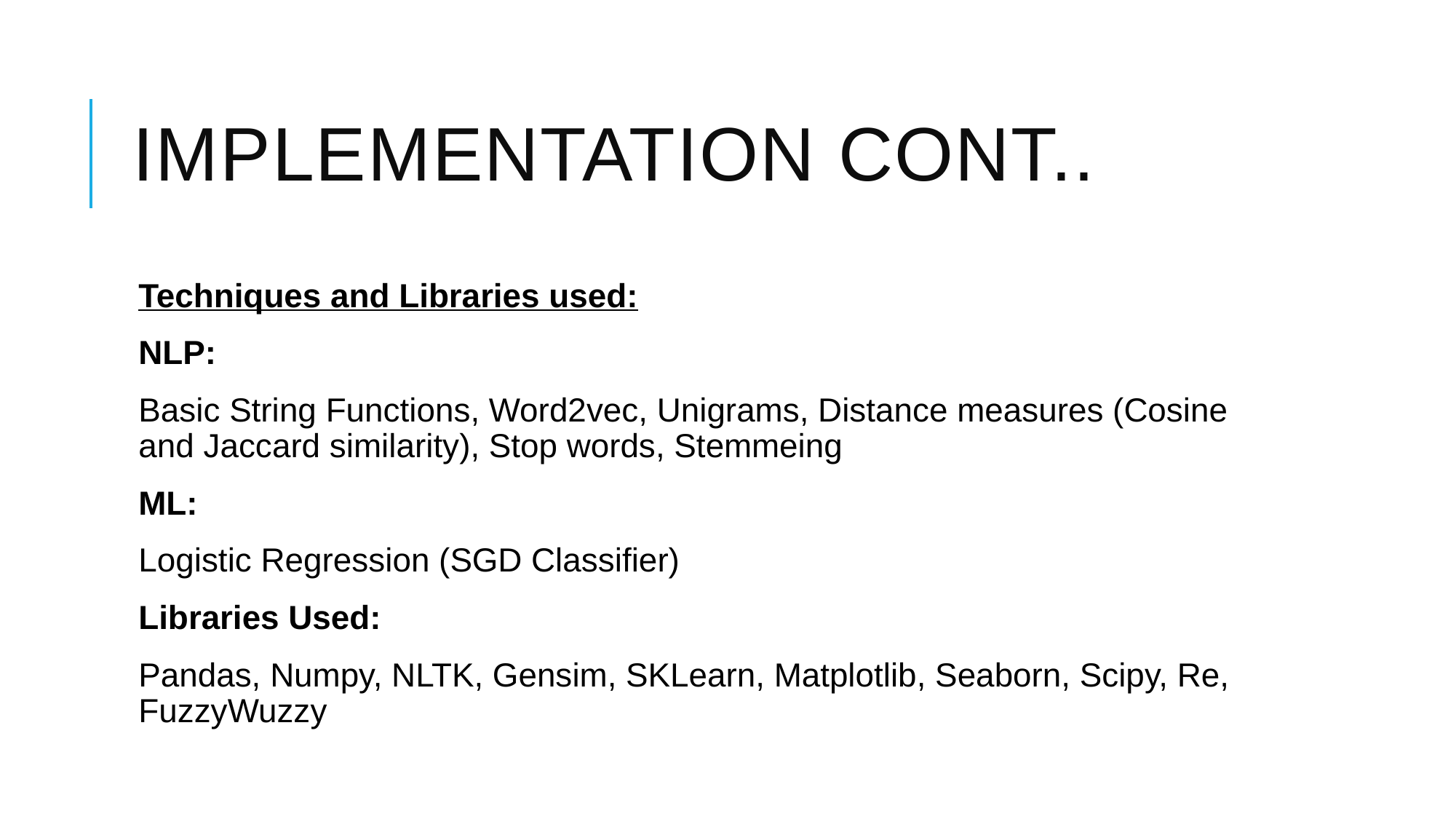

# Implementation cont..
Techniques and Libraries used:
NLP:
Basic String Functions, Word2vec, Unigrams, Distance measures (Cosine and Jaccard similarity), Stop words, Stemmeing
ML:
Logistic Regression (SGD Classifier)
Libraries Used:
Pandas, Numpy, NLTK, Gensim, SKLearn, Matplotlib, Seaborn, Scipy, Re, FuzzyWuzzy